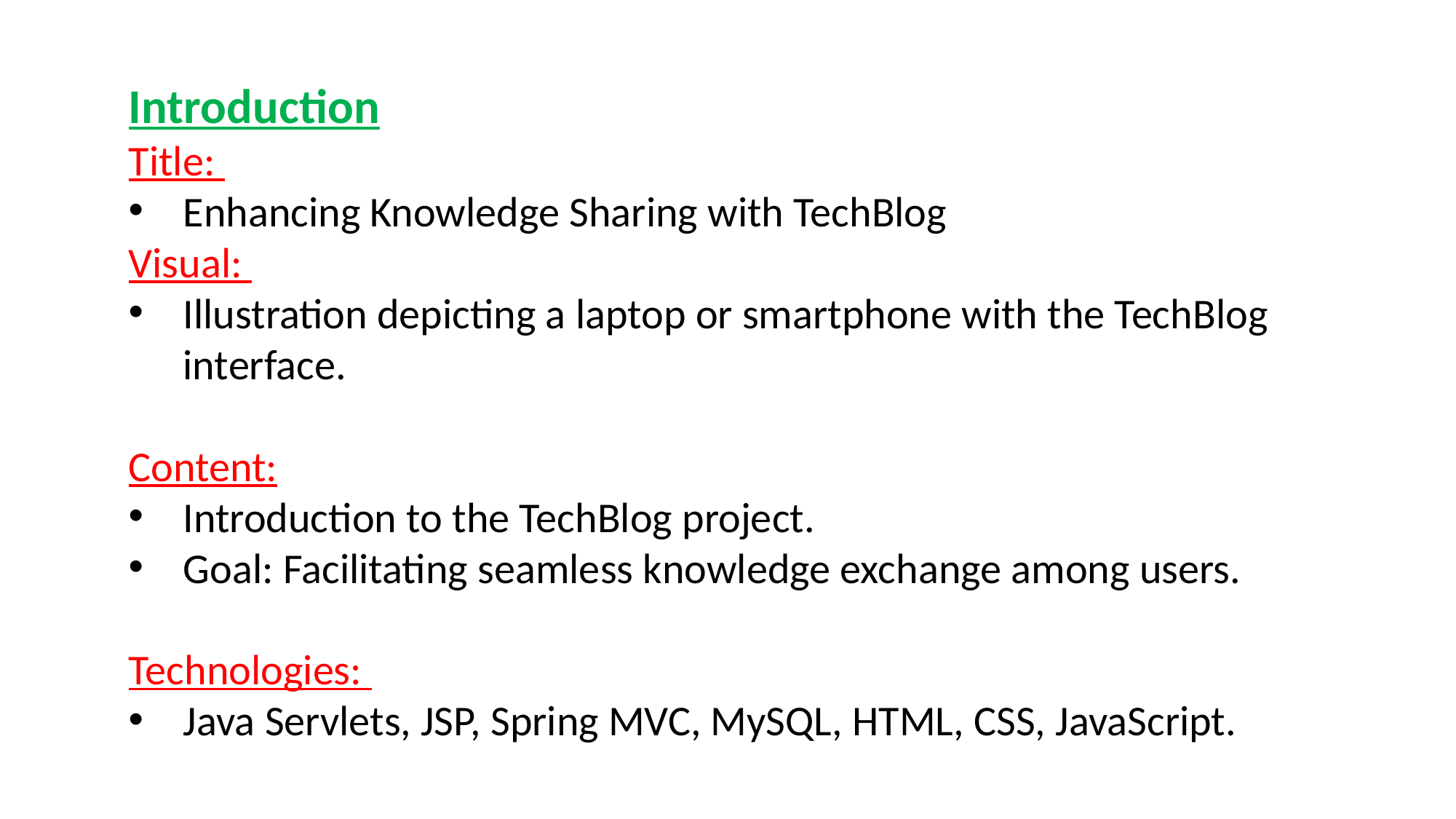

Introduction
Title:
Enhancing Knowledge Sharing with TechBlog
Visual:
Illustration depicting a laptop or smartphone with the TechBlog interface.

Content:
Introduction to the TechBlog project.
Goal: Facilitating seamless knowledge exchange among users.

Technologies:
Java Servlets, JSP, Spring MVC, MySQL, HTML, CSS, JavaScript.